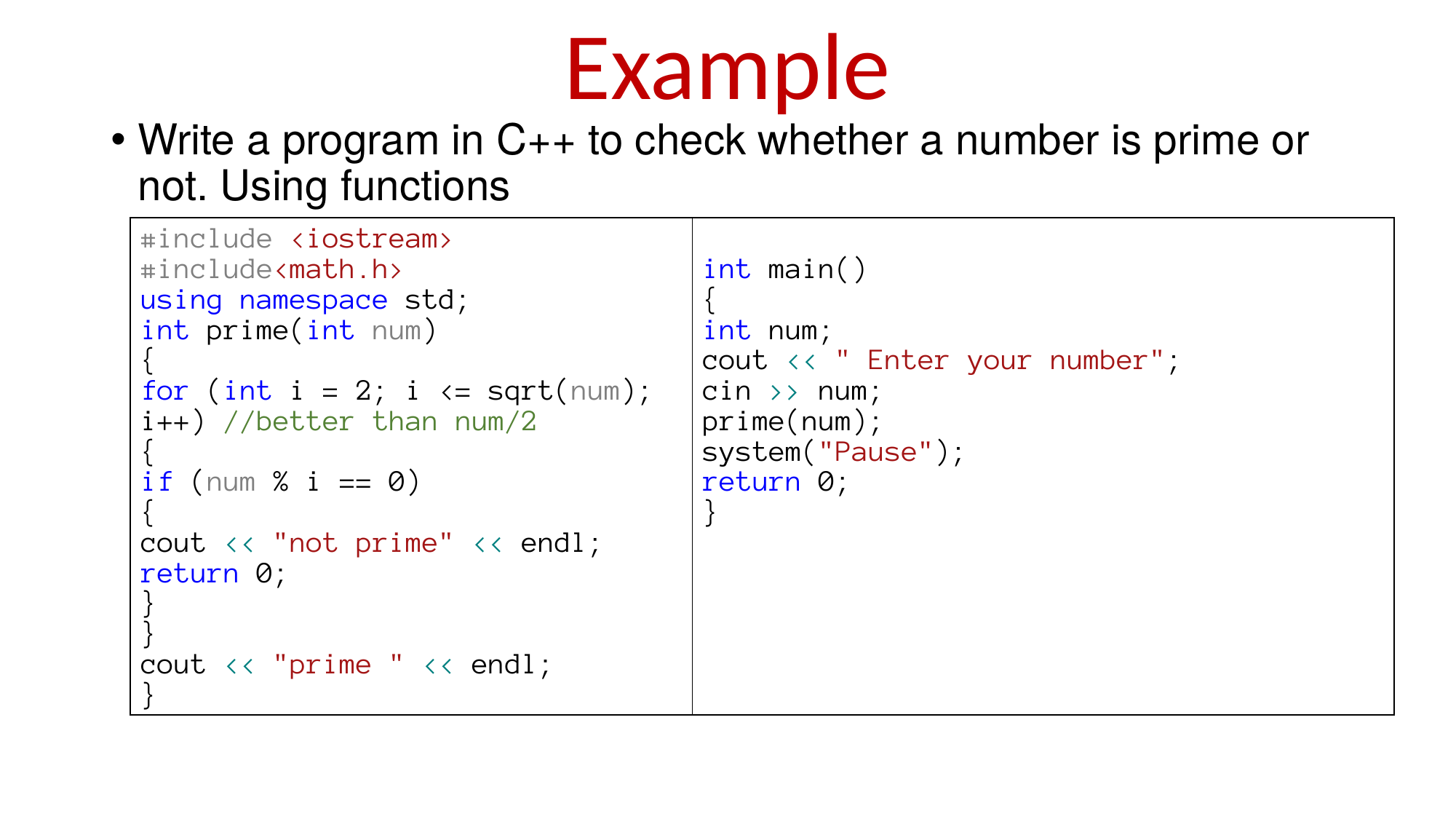

# Example
Write a program in C++ to check whether a number is prime or not. Using functions

| #include <iostream> #include<math.h> using namespace std; int prime(int num) { for (int i = 2; i <= sqrt(num); i++) //better than num/2 { if (num % i == 0) { cout << "not prime" << endl; return 0; } } cout << "prime " << endl; } | int main() { int num; cout << " Enter your number"; cin >> num; prime(num); system("Pause"); return 0; } |
| --- | --- |